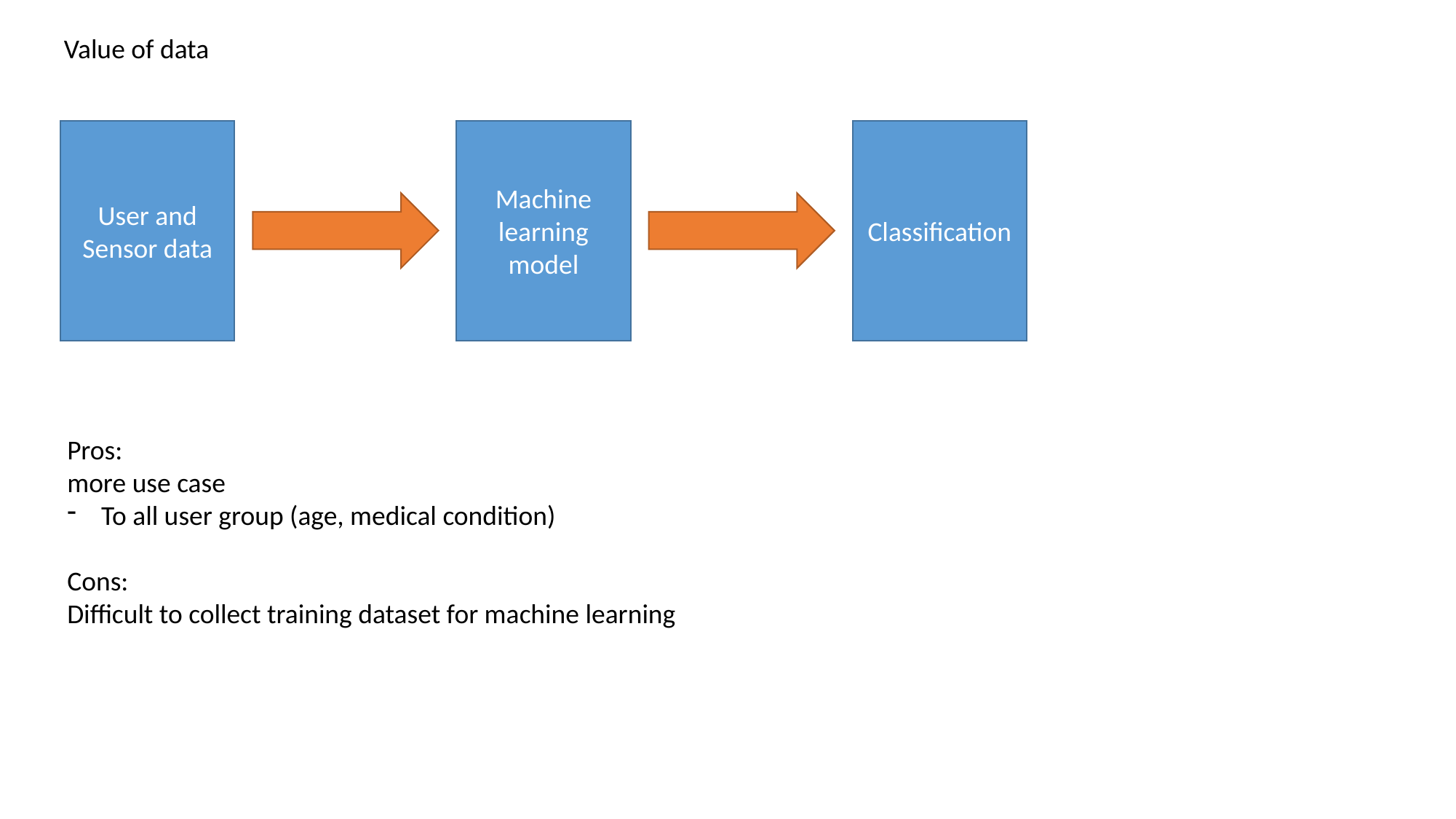

Value of data
User and Sensor data
Machine learning model
Classification

Pros:
more use case
To all user group (age, medical condition)

Cons:
Difficult to collect training dataset for machine learning